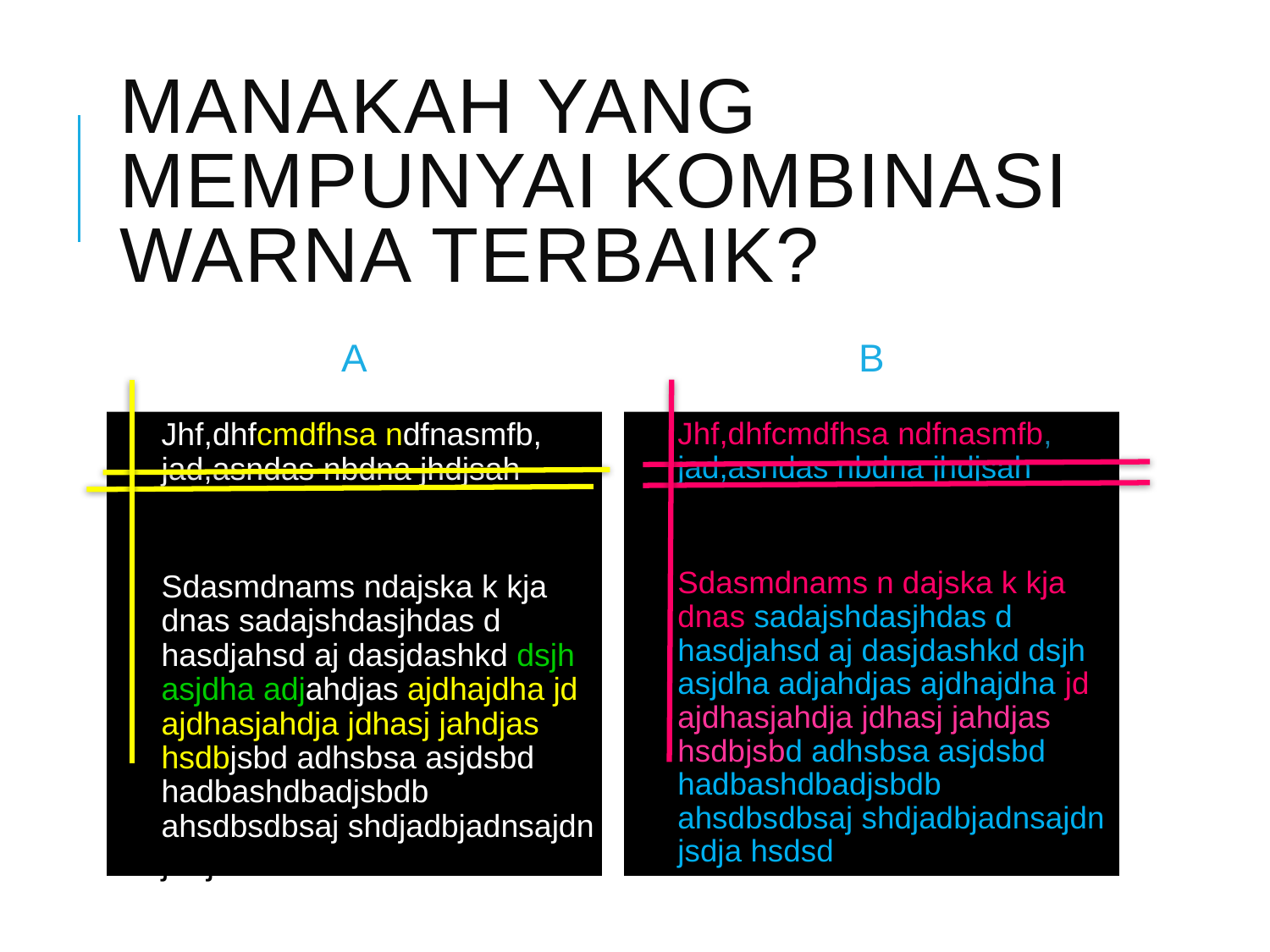

# Manakah yang mempunyai kombinasi warna terbaik?
A
B
Jhf,dhfcmdfhsa ndfnasmfb, jad,asndas nbdna jhdjsah

Sdasmdnams ndajska k kja dnas sadajshdasjhdas d hasdjahsd aj dasjdashkd dsjh asjdha adjahdjas ajdhajdha jd ajdhasjahdja jdhasj jahdjas hsdbjsbd adhsbsa asjdsbd hadbashdbadjsbdb ahsdbsdbsaj shdjadbjadnsajdn jsdja hsdsd
Jhf,dhfcmdfhsa ndfnasmfb, jad,asndas nbdna jhdjsah

Sdasmdnams n dajska k kja dnas sadajshdasjhdas d hasdjahsd aj dasjdashkd dsjh asjdha adjahdjas ajdhajdha jd ajdhasjahdja jdhasj jahdjas hsdbjsbd adhsbsa asjdsbd hadbashdbadjsbdb ahsdbsdbsaj shdjadbjadnsajdn jsdja hsdsd